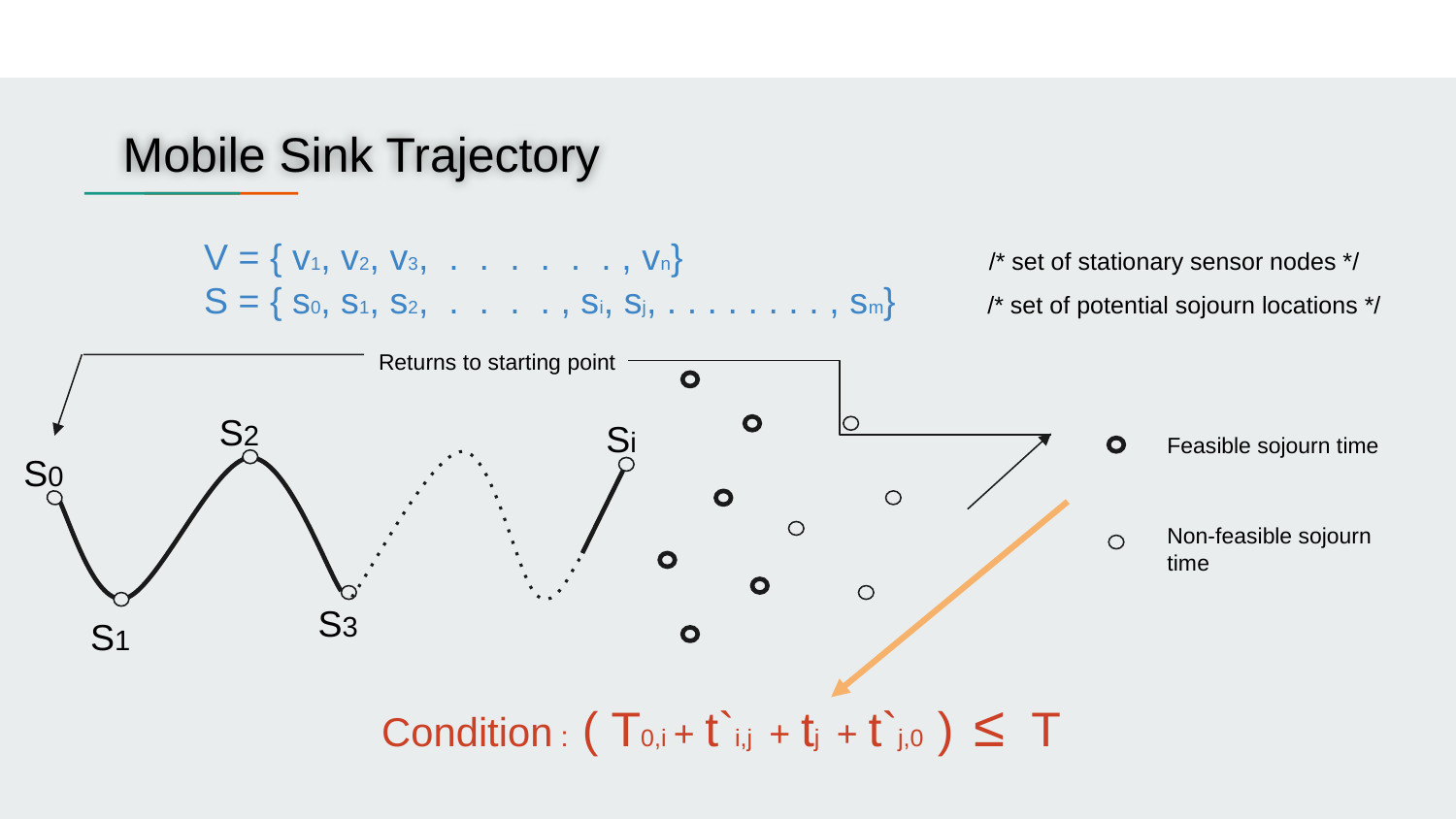

Mobile Sink Trajectory
V = { v1, v2, v3,  .  .  .  .  .  . , vn}                              /* set of stationary sensor nodes */
S = { s0, s1, s2,  .  .  .  . , si, sj, . . . . . . . . , sm}         /* set of potential sojourn locations */
Returns to starting point

S2
Si

Feasible sojourn time
S0

Non-feasible sojourn time

S3

S1

Condition : ( T0,i + t`i,j  + tj  + t`j,0  )   ≤  T